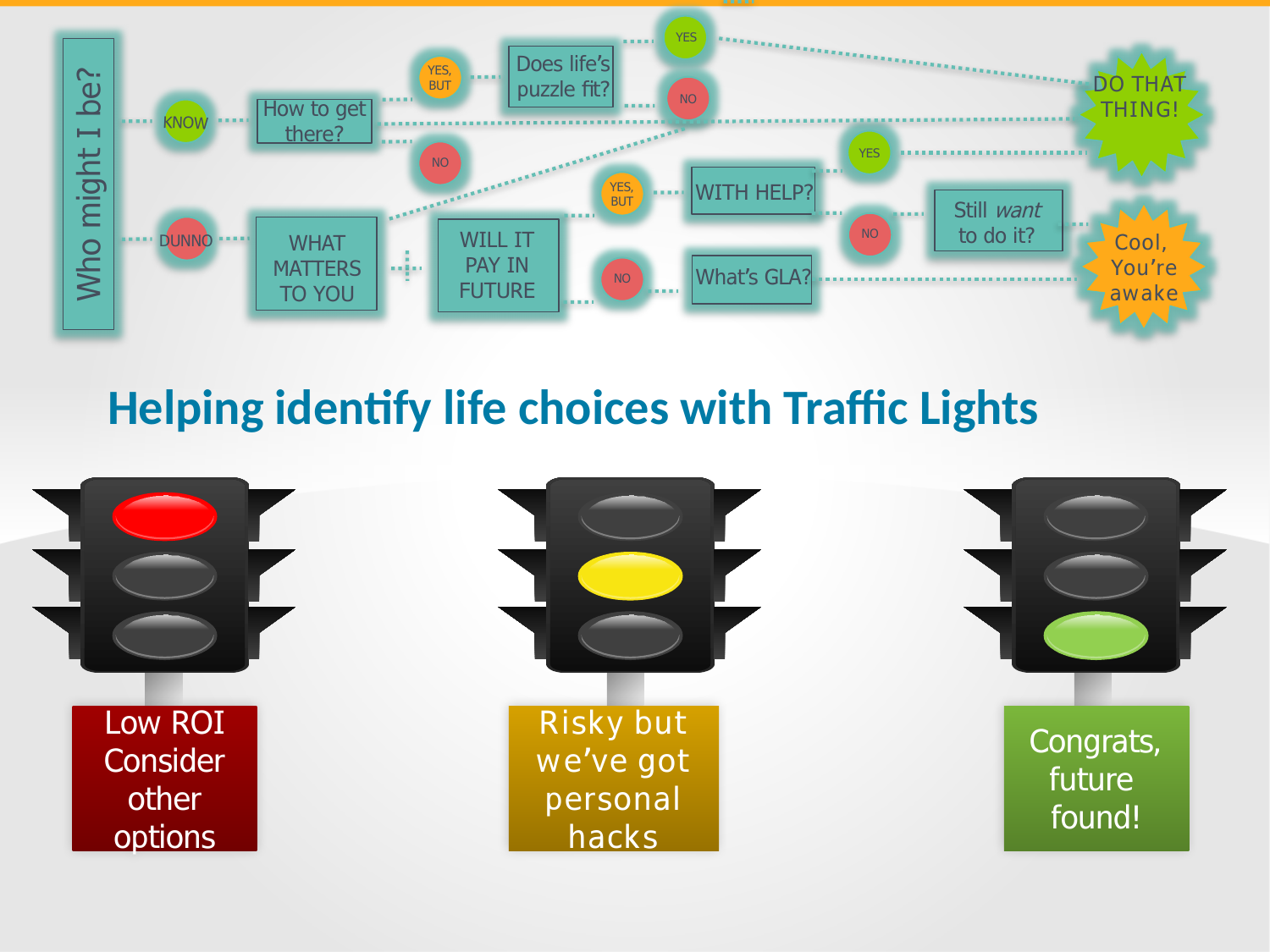

YES
Does life’s puzzle fit?

DO THAT
THING!
YES, BUT

How to get there?
NO

KNOW

YES
NO

 Who might I be?

WITH HELP?
YES, BUT

Still want to do it?

WILL IT PAY IN FUTURE
Cool,
You’re awake
WHAT MATTERS TO YOU
NO
DUNNO

What’s GLA?
NO

Helping identify life choices with Traffic Lights

Congrats,
future
found!
Risky but we’ve got personal hacks
Low ROI Consider other options